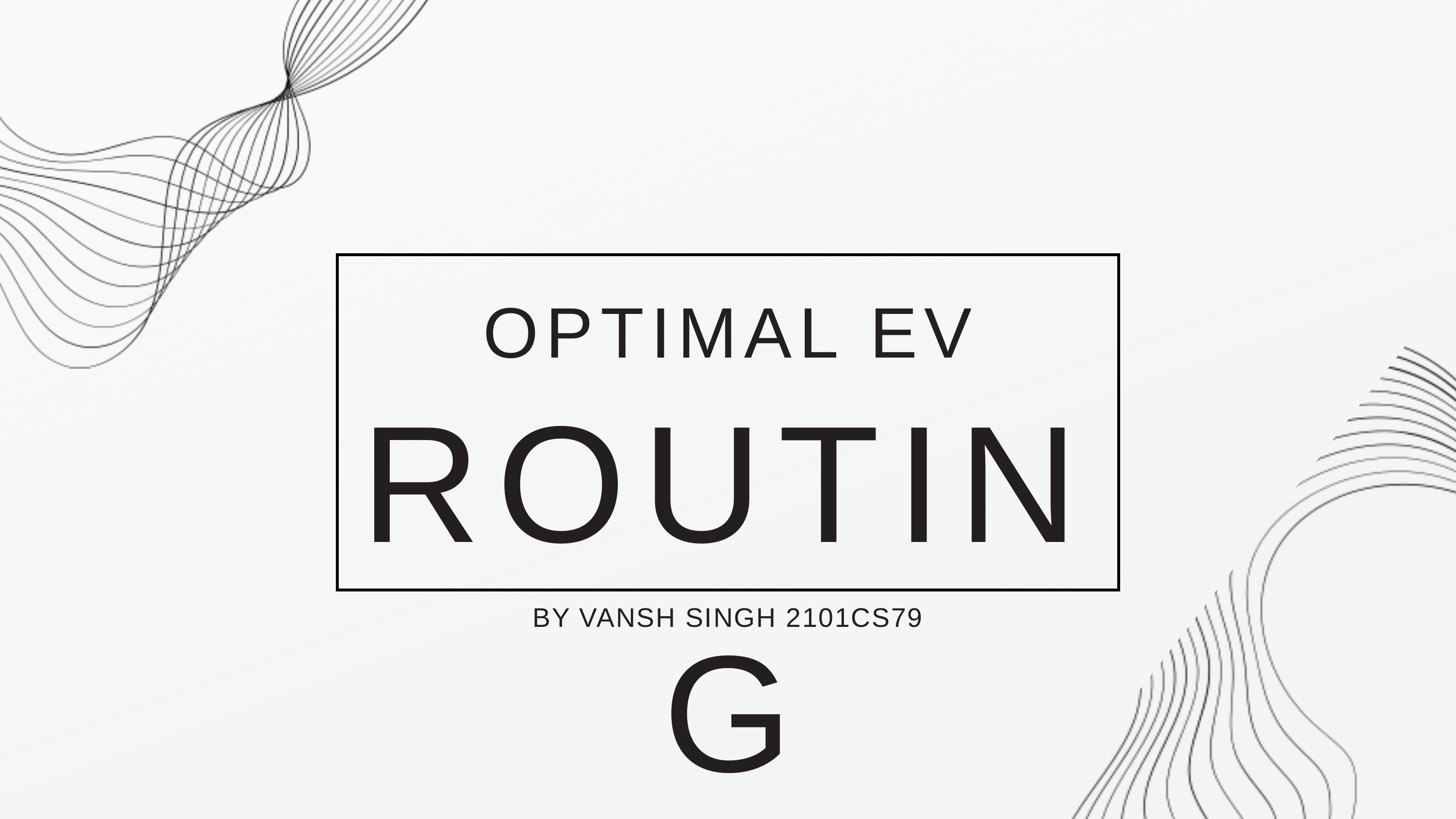

OPTIMAL EV
ROUTING

BY VANSH SINGH 2101CS79